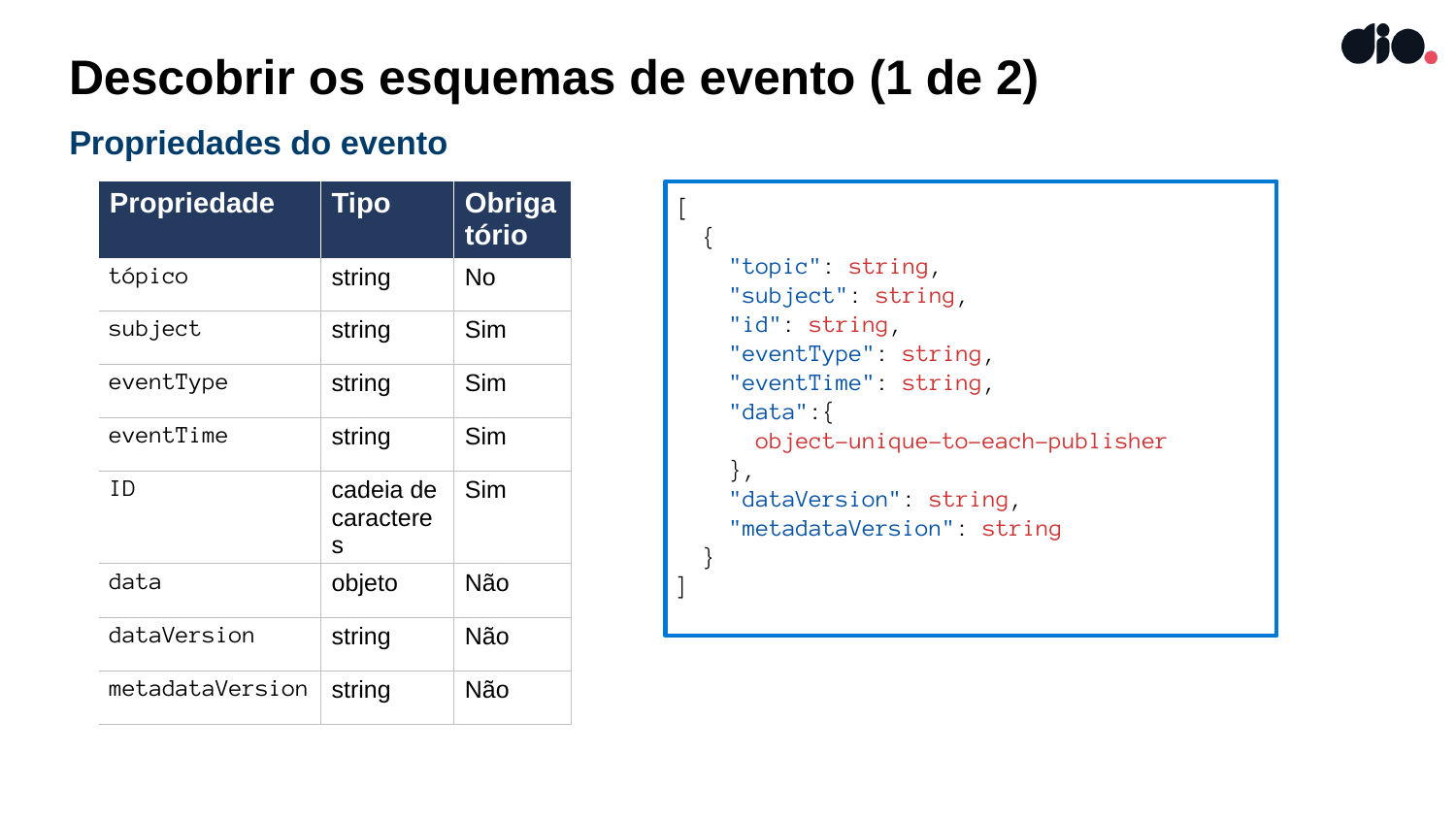

# Descobrir os esquemas de evento (1 de 2)
Propriedades do evento
[
  {
    "topic": string,
    "subject": string,
    "id": string,
    "eventType": string,
    "eventTime": string,
    "data":{
      object-unique-to-each-publisher
    },
    "dataVersion": string,
    "metadataVersion": string
  }
]

| Propriedade | Tipo | Obrigatório |
| --- | --- | --- |
| tópico | string | No |
| subject | string | Sim |
| eventType | string | Sim |
| eventTime | string | Sim |
| ID | cadeia de caracteres | Sim |
| data | objeto | Não |
| dataVersion | string | Não |
| metadataVersion | string | Não |